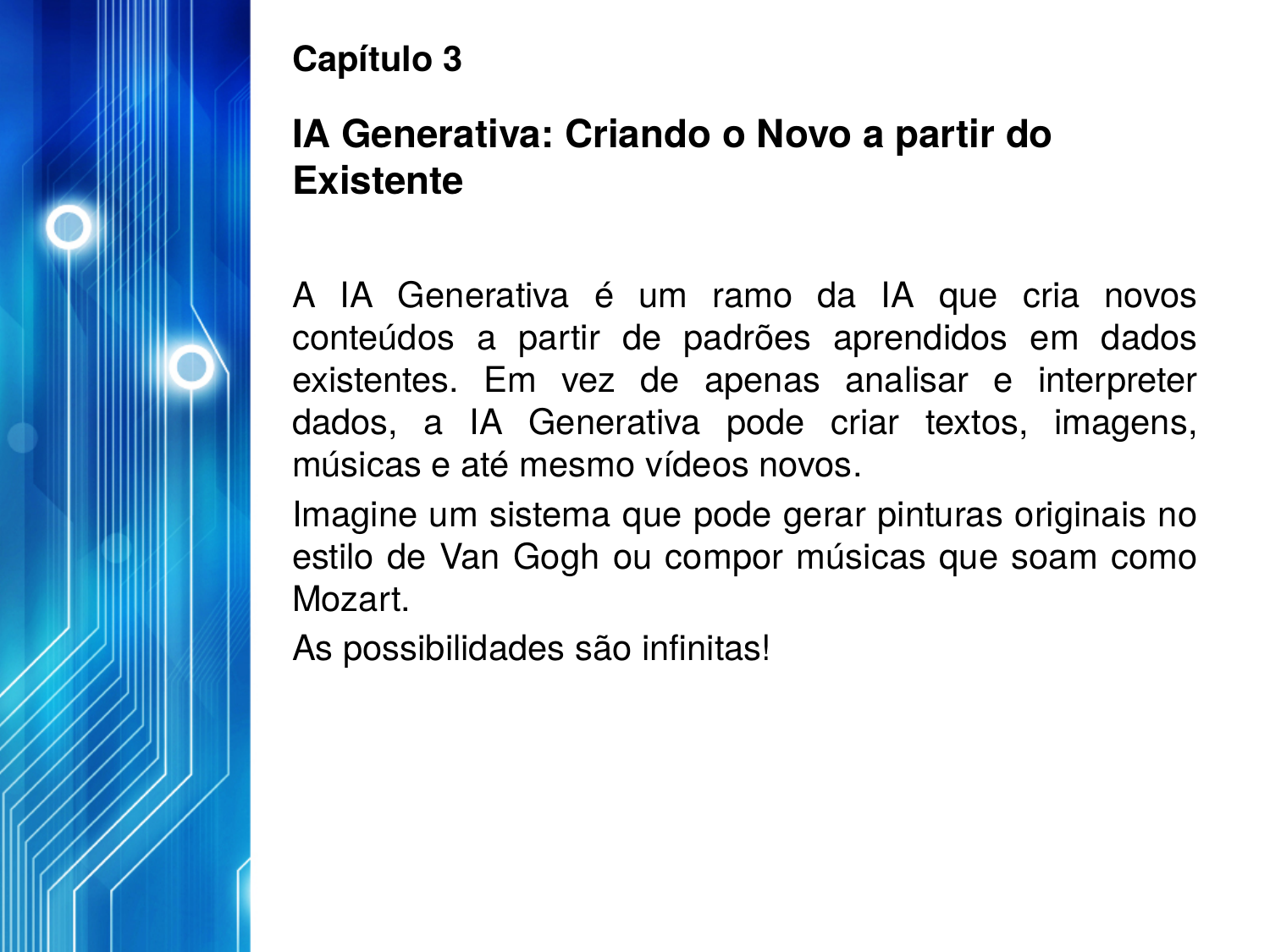

Capítulo 3
# IA Generativa: Criando o Novo a partir do Existente
A IA Generativa é um ramo da IA que cria novos conteúdos a partir de padrões aprendidos em dados existentes. Em vez de apenas analisar e interpreter dados, a IA Generativa pode criar textos, imagens, músicas e até mesmo vídeos novos.
Imagine um sistema que pode gerar pinturas originais no estilo de Van Gogh ou compor músicas que soam como Mozart.
As possibilidades são infinitas!